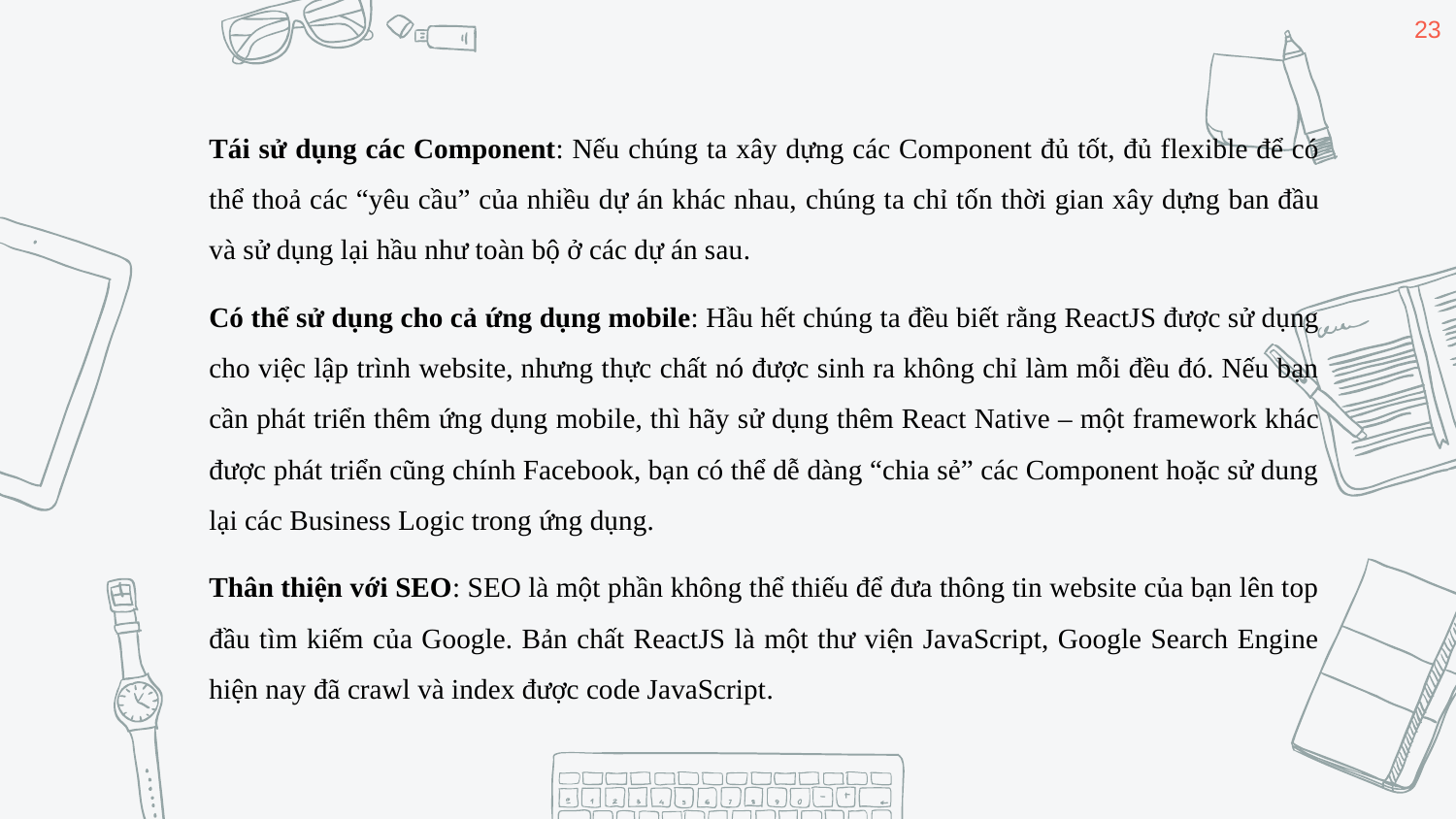

23
Tái sử dụng các Component: Nếu chúng ta xây dựng các Component đủ tốt, đủ flexible để có thể thoả các “yêu cầu” của nhiều dự án khác nhau, chúng ta chỉ tốn thời gian xây dựng ban đầu và sử dụng lại hầu như toàn bộ ở các dự án sau.
Có thể sử dụng cho cả ứng dụng mobile: Hầu hết chúng ta đều biết rằng ReactJS được sử dụng cho việc lập trình website, nhưng thực chất nó được sinh ra không chỉ làm mỗi đều đó. Nếu bạn cần phát triển thêm ứng dụng mobile, thì hãy sử dụng thêm React Native – một framework khác được phát triển cũng chính Facebook, bạn có thể dễ dàng “chia sẻ” các Component hoặc sử dung lại các Business Logic trong ứng dụng.
Thân thiện với SEO: SEO là một phần không thể thiếu để đưa thông tin website của bạn lên top đầu tìm kiếm của Google. Bản chất ReactJS là một thư viện JavaScript, Google Search Engine hiện nay đã crawl và index được code JavaScript.